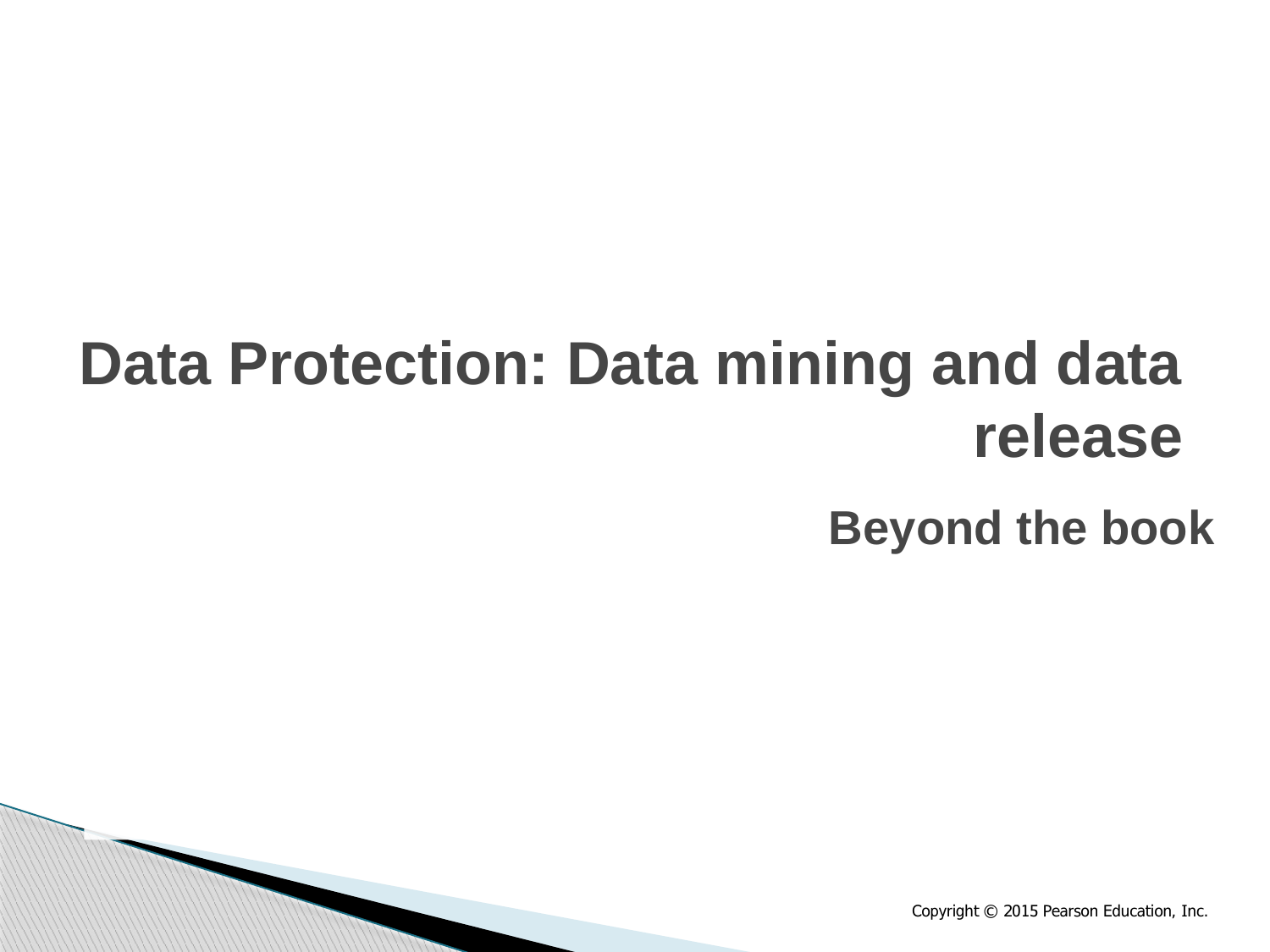

Beyond the book
# Data Protection: Data mining and data release